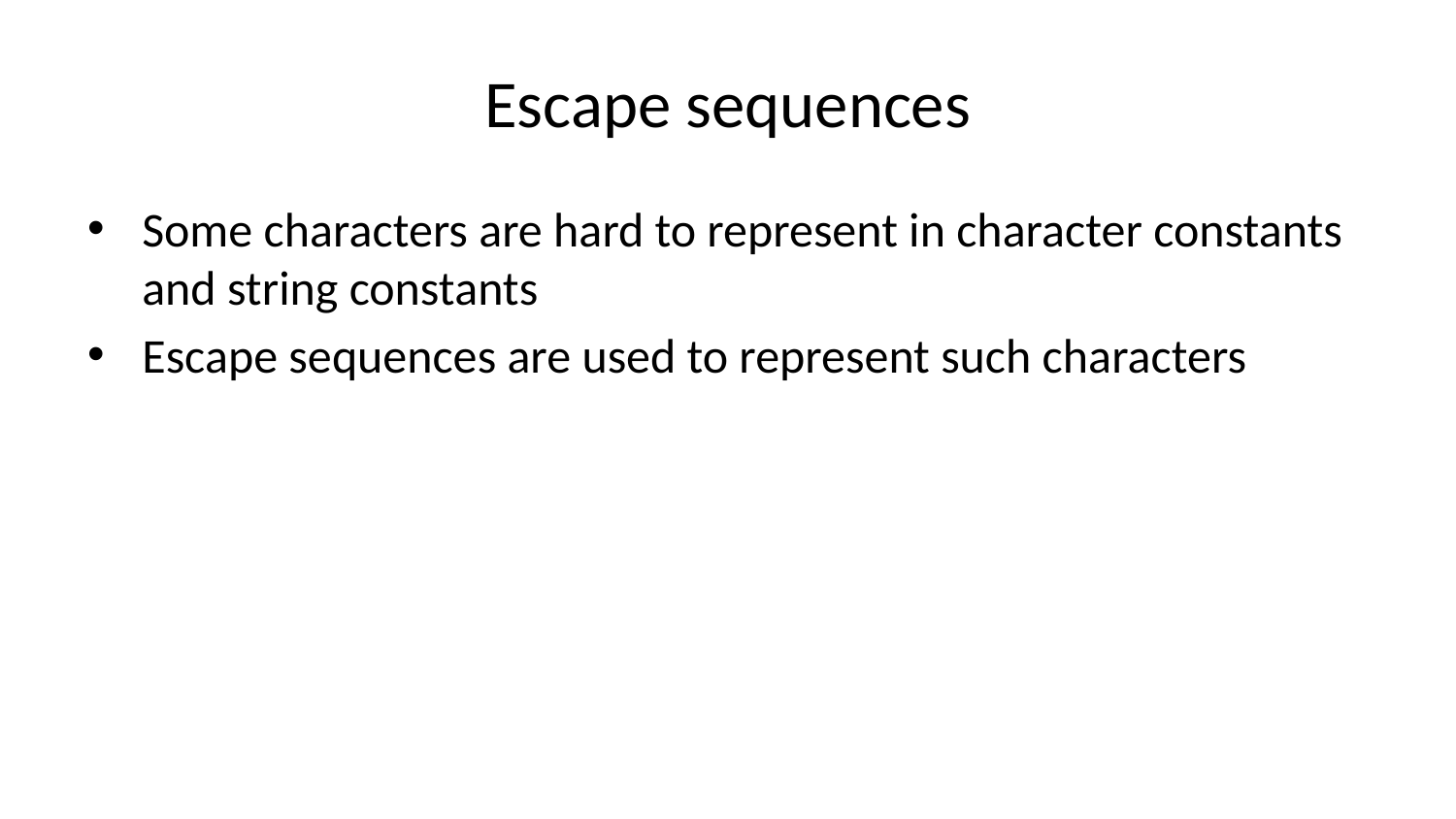

# Escape sequences
Some characters are hard to represent in character constants and string constants
Escape sequences are used to represent such characters